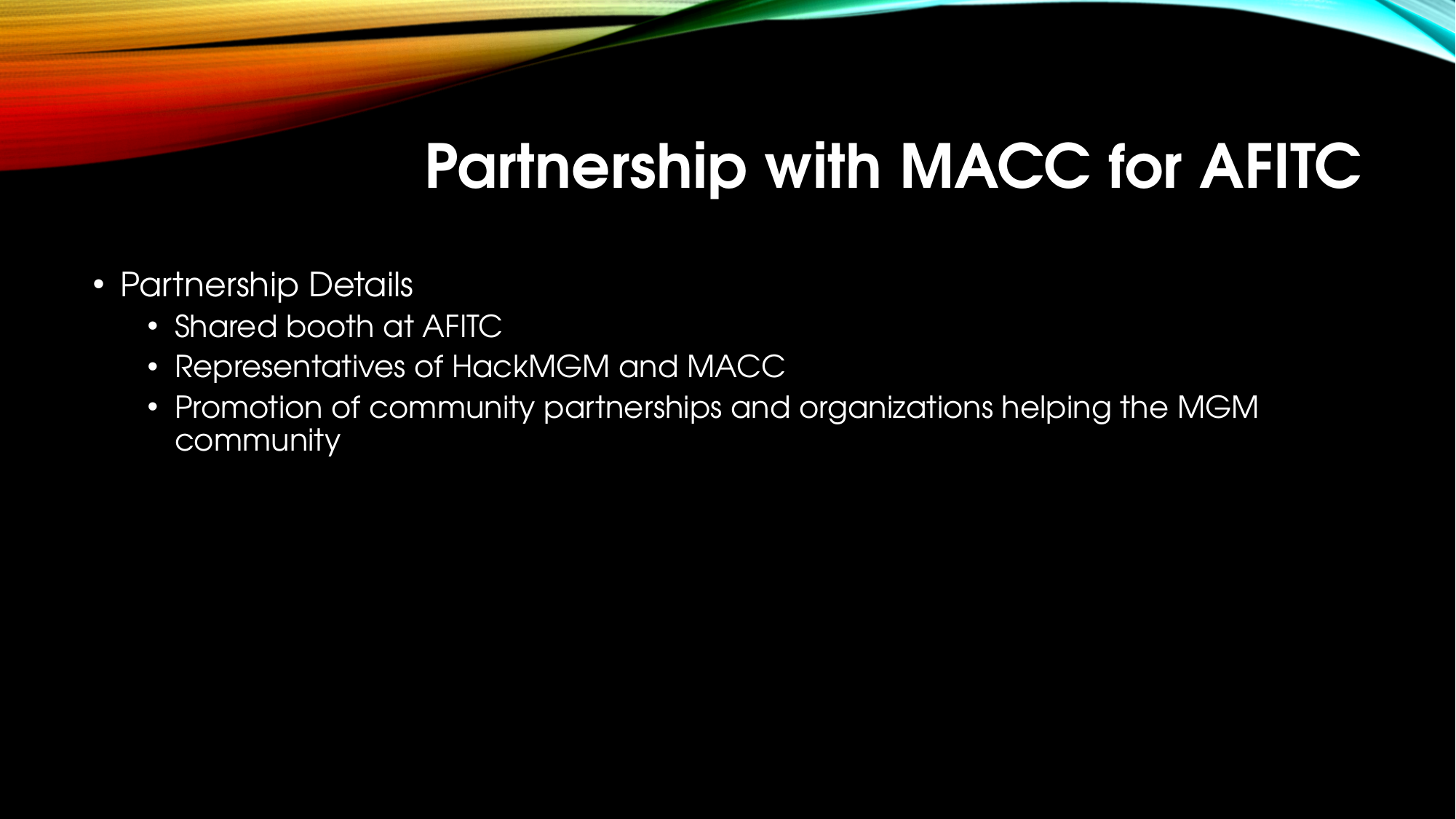

# Partnership with MACC for AFITC
Partnership Details
Shared booth at AFITC
Representatives of HackMGM and MACC
Promotion of community partnerships and organizations helping the MGM community